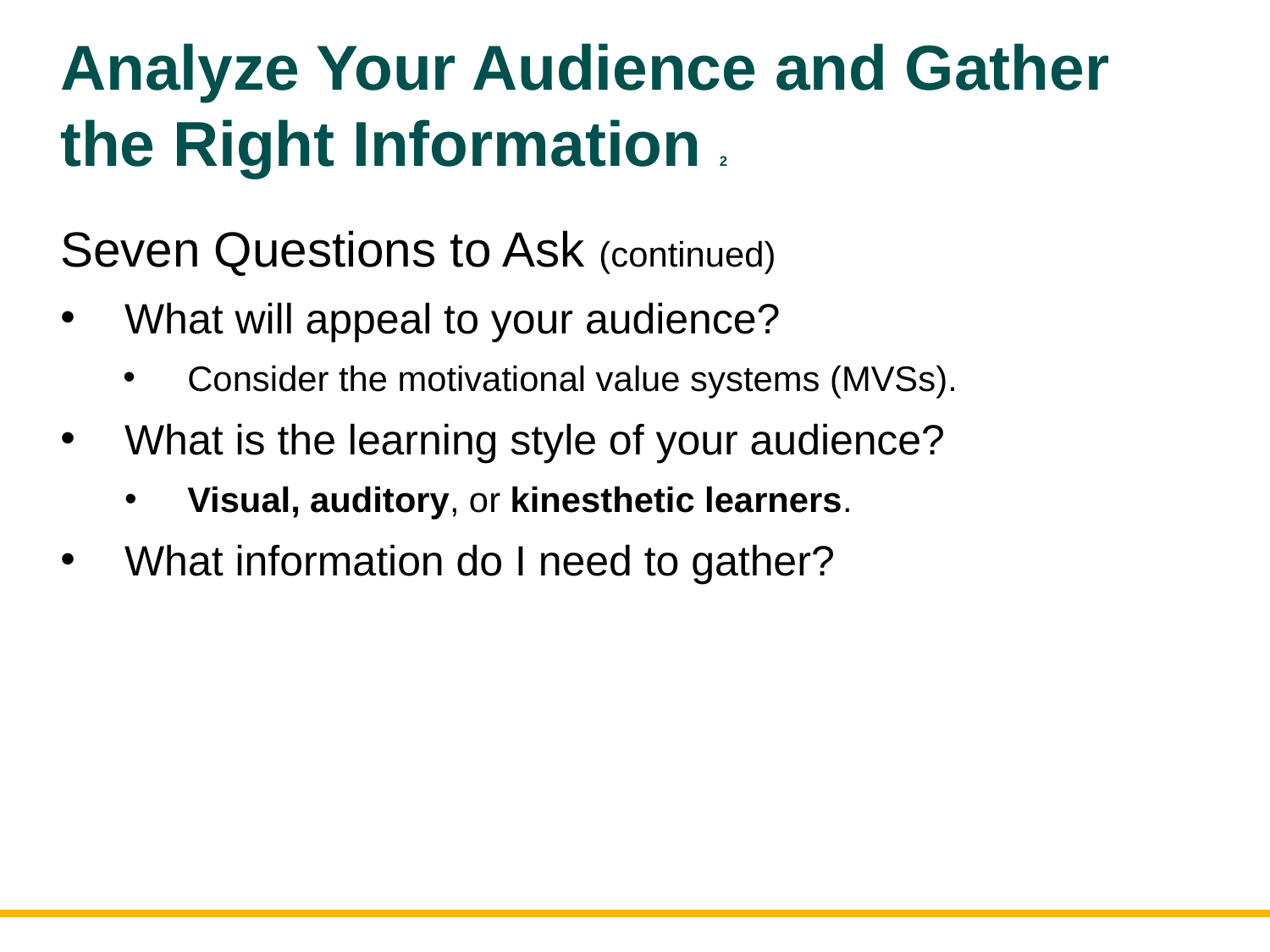

# Analyze Your Audience and Gather the Right Information 2
Seven Questions to Ask (continued)
What will appeal to your audience?
Consider the motivational value systems (MVSs).
What is the learning style of your audience?
Visual, auditory, or kinesthetic learners.
What information do I need to gather?